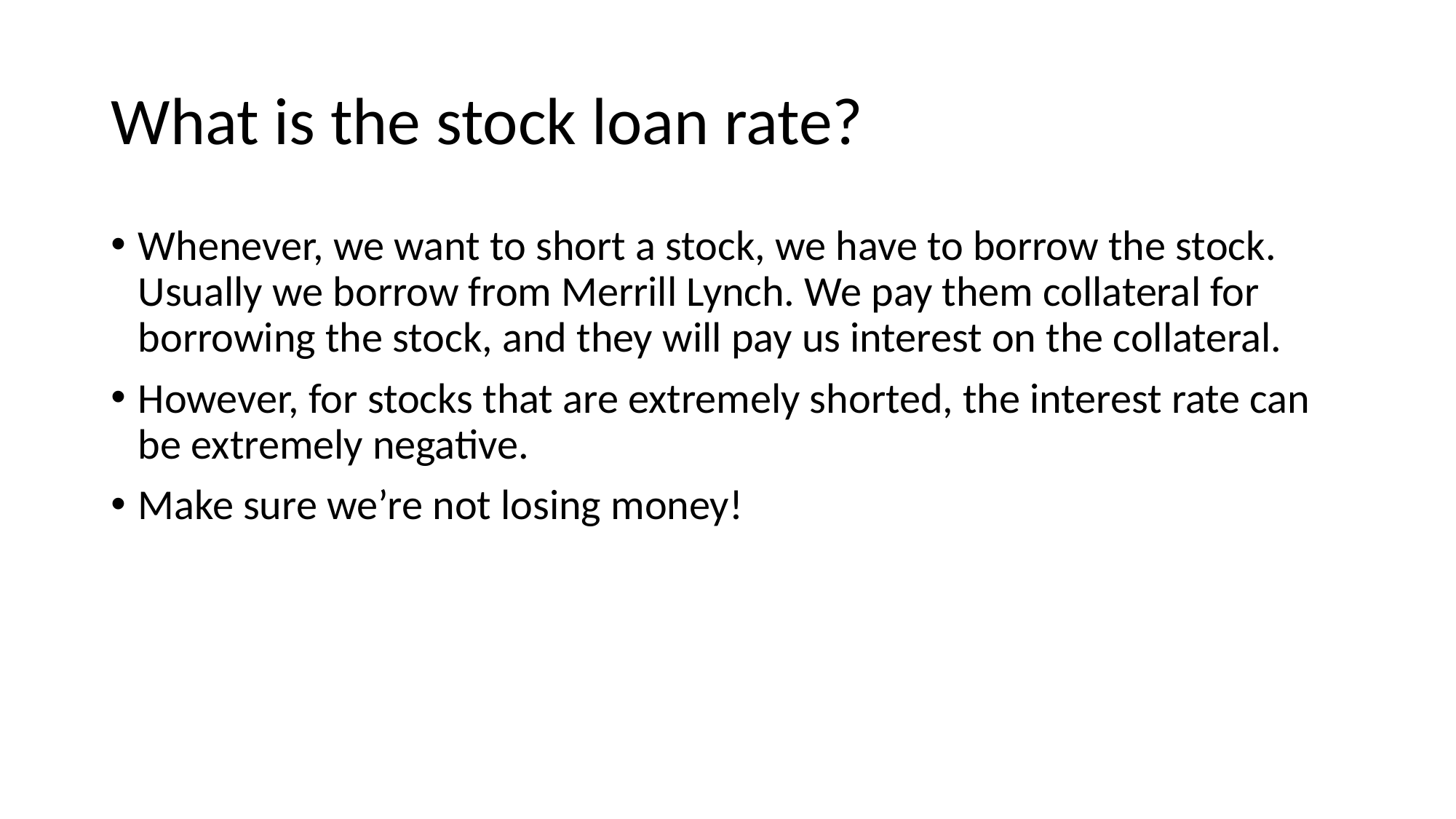

# What is the stock loan rate?
Whenever, we want to short a stock, we have to borrow the stock. Usually we borrow from Merrill Lynch. We pay them collateral for borrowing the stock, and they will pay us interest on the collateral.
However, for stocks that are extremely shorted, the interest rate can be extremely negative.
Make sure we’re not losing money!